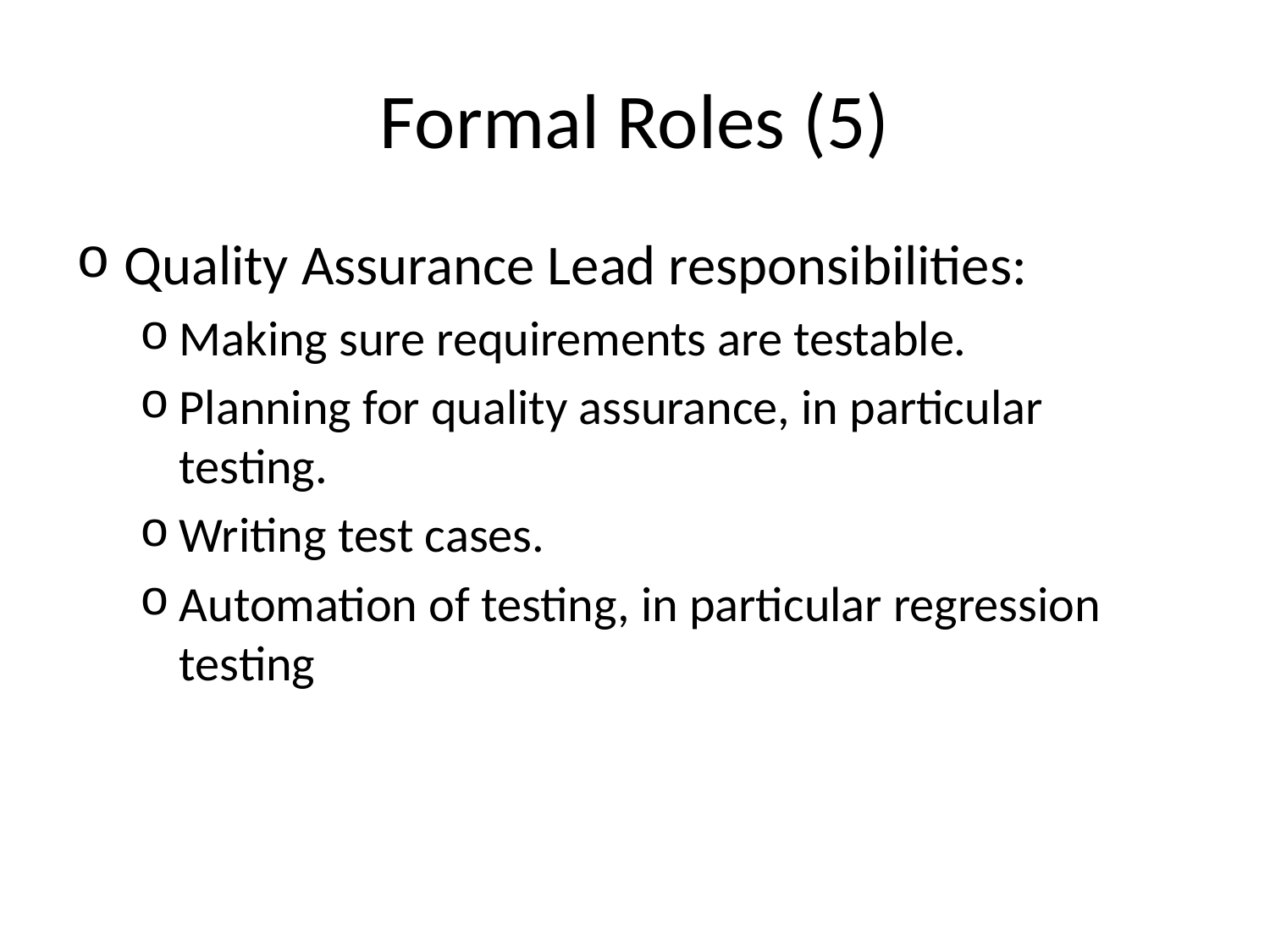

# Formal Roles (5)
Quality Assurance Lead responsibilities:
Making sure requirements are testable.
Planning for quality assurance, in particular testing.
Writing test cases.
Automation of testing, in particular regression testing